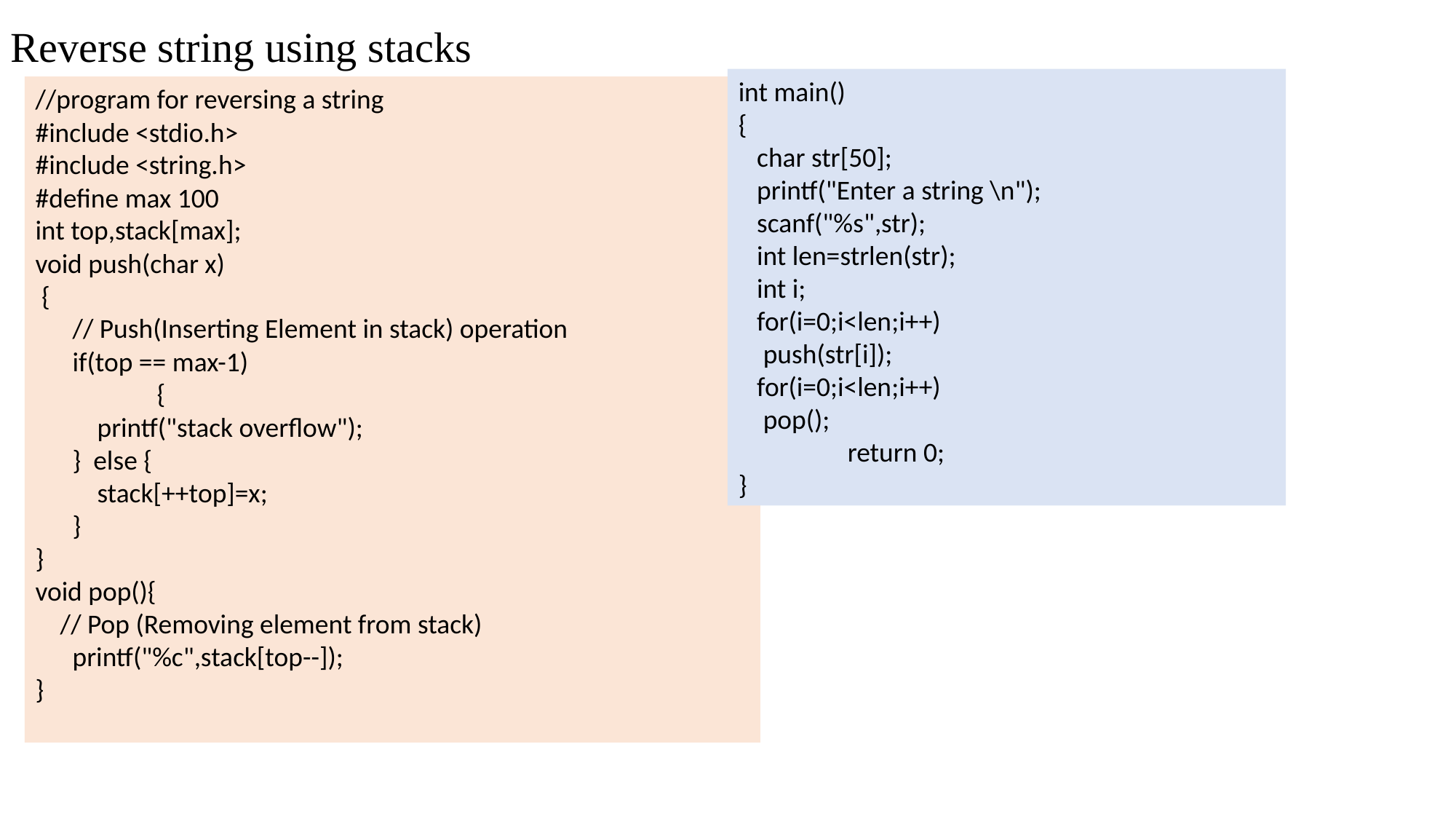

Reverse string using stacks
int main()
{
   char str[50];
   printf("Enter a string \n");
   scanf("%s",str);
   int len=strlen(str);
   int i;
   for(i=0;i<len;i++)
    push(str[i]);
   for(i=0;i<len;i++)
    pop();
	return 0;
}
//program for reversing a string
#include <stdio.h>
#include <string.h>
#define max 100
int top,stack[max];
void push(char x)
 {
      // Push(Inserting Element in stack) operation
      if(top == max-1)
	  {
          printf("stack overflow");
      }  else {
          stack[++top]=x;
      }
}
void pop(){
    // Pop (Removing element from stack)
      printf("%c",stack[top--]);
}